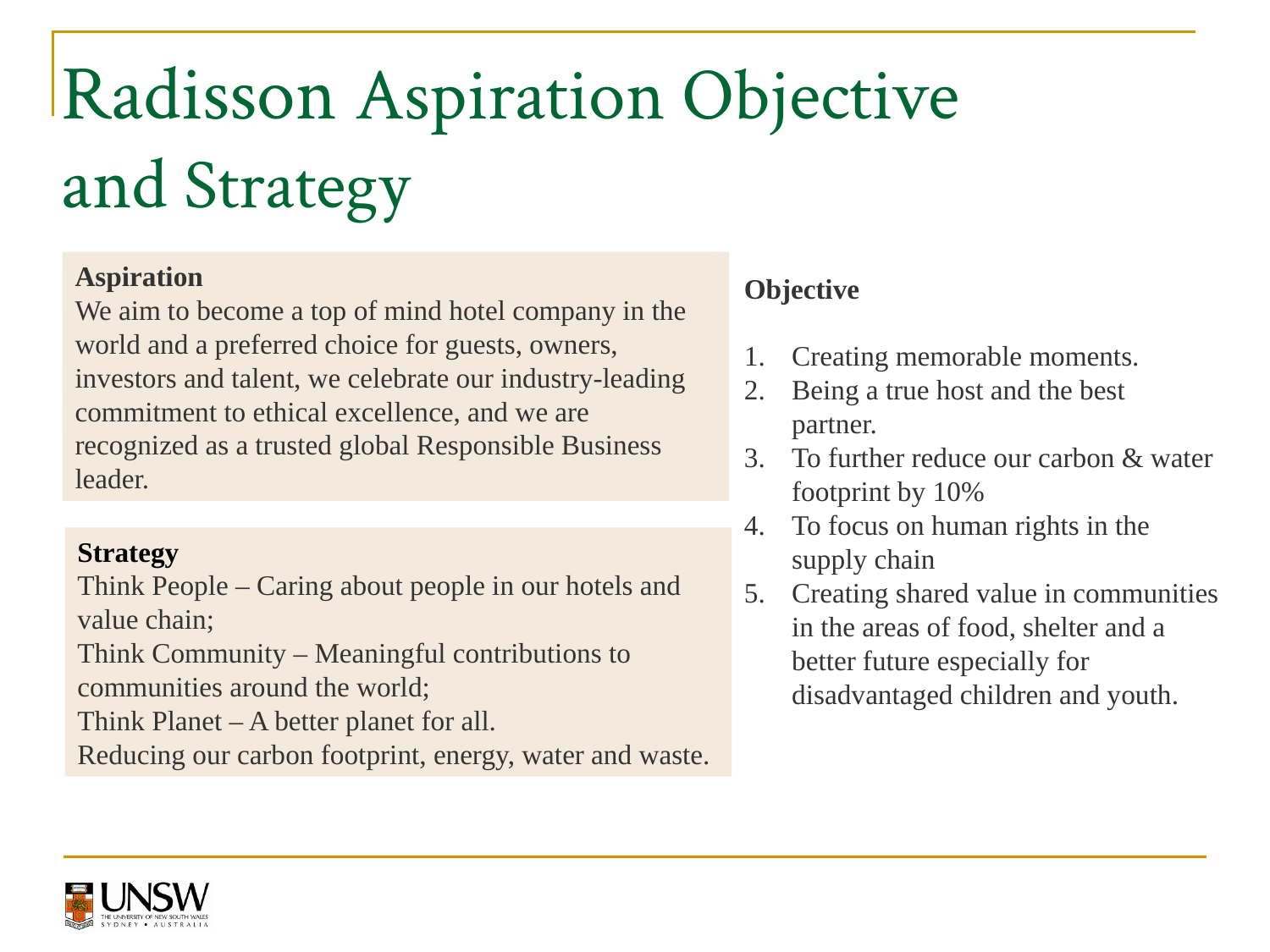

# Radisson Aspiration Objective and Strategy
Aspiration
We aim to become a top of mind hotel company in the world and a preferred choice for guests, owners, investors and talent, we celebrate our industry-leading commitment to ethical excellence, and we are recognized as a trusted global Responsible Business leader.
Objective

Creating memorable moments.
Being a true host and the best partner.
To further reduce our carbon & water footprint by 10%
To focus on human rights in the supply chain
Creating shared value in communities in the areas of food, shelter and a better future especially for disadvantaged children and youth.
Strategy
Think People – Caring about people in our hotels and value chain;
Think Community – Meaningful contributions to communities around the world;
Think Planet – A better planet for all.
Reducing our carbon footprint, energy, water and waste.